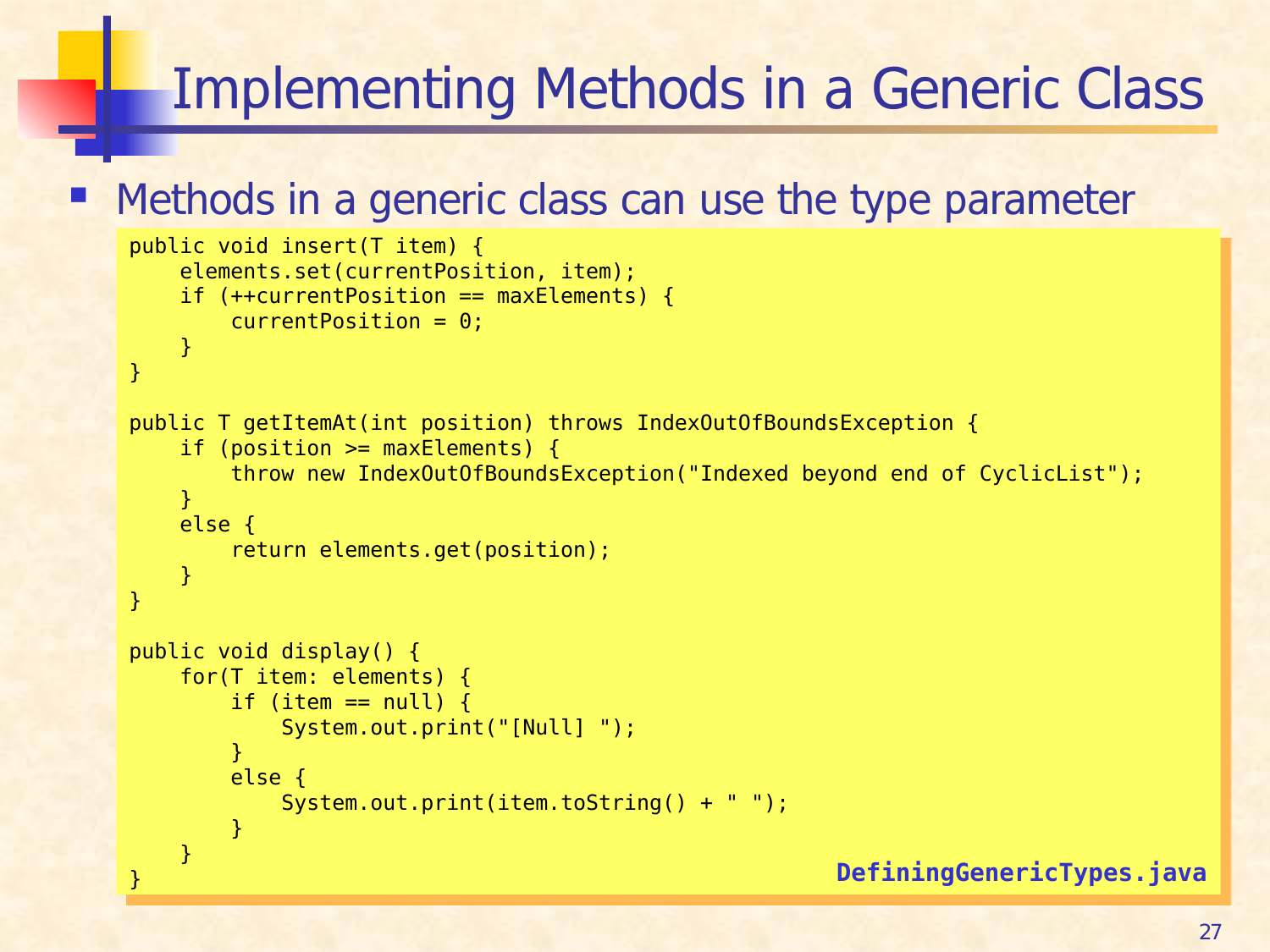

# Implementing Methods in a Generic Class
Methods in a generic class can use the type parameter
public void insert(T item) {
    elements.set(currentPosition, item);
    if (++currentPosition == maxElements) {
        currentPosition = 0;
    }
}

public T getItemAt(int position) throws IndexOutOfBoundsException {
    if (position >= maxElements) {
        throw new IndexOutOfBoundsException("Indexed beyond end of CyclicList");
    }
    else {
        return elements.get(position);
    }
}

public void display() {
    for(T item: elements) {
        if (item == null) {
            System.out.print("[Null] ");
        }
        else {
            System.out.print(item.toString() + " ");
        }
    }
}
DefiningGenericTypes.java
27